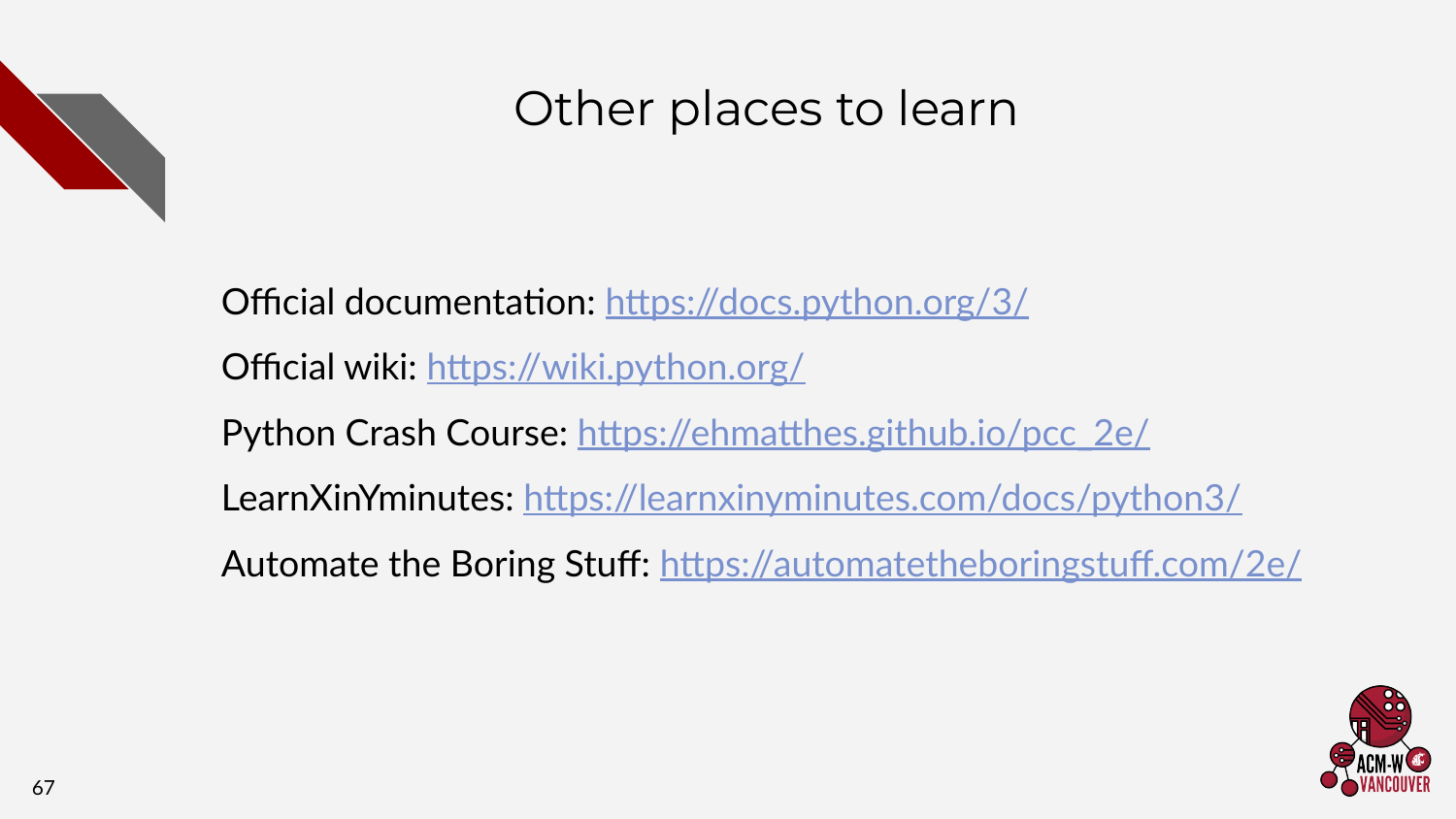

# Other places to learn
Official documentation: https://docs.python.org/3/
Official wiki: https://wiki.python.org/
Python Crash Course: https://ehmatthes.github.io/pcc_2e/
LearnXinYminutes: https://learnxinyminutes.com/docs/python3/
Automate the Boring Stuff: https://automatetheboringstuff.com/2e/

67